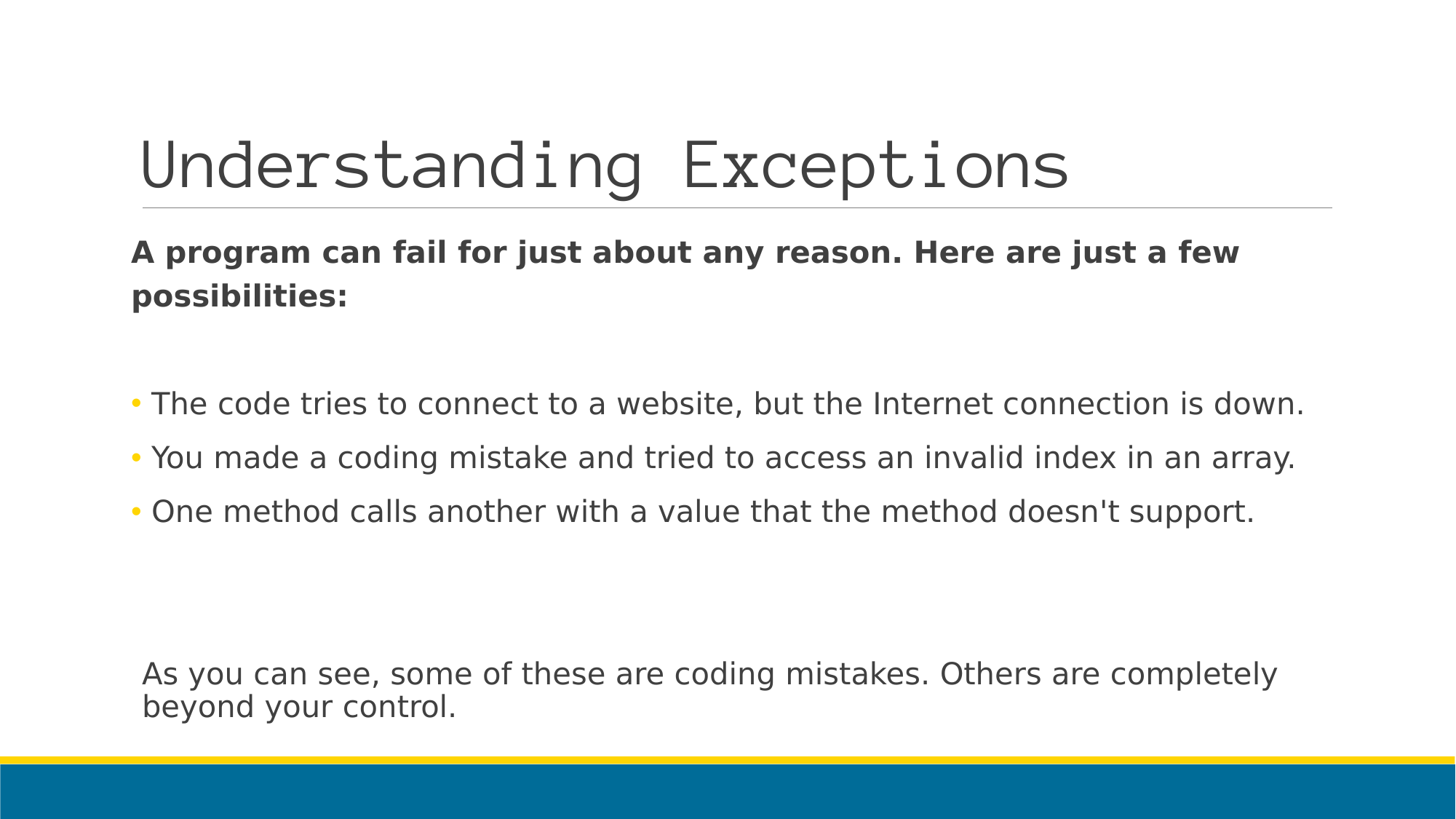

# Understanding Exceptions
A program can fail for just about any reason. Here are just a few possibilities:

 The code tries to connect to a website, but the Internet connection is down.
 You made a coding mistake and tried to access an invalid index in an array.
 One method calls another with a value that the method doesn't support.

As you can see, some of these are coding mistakes. Others are completely beyond your control.